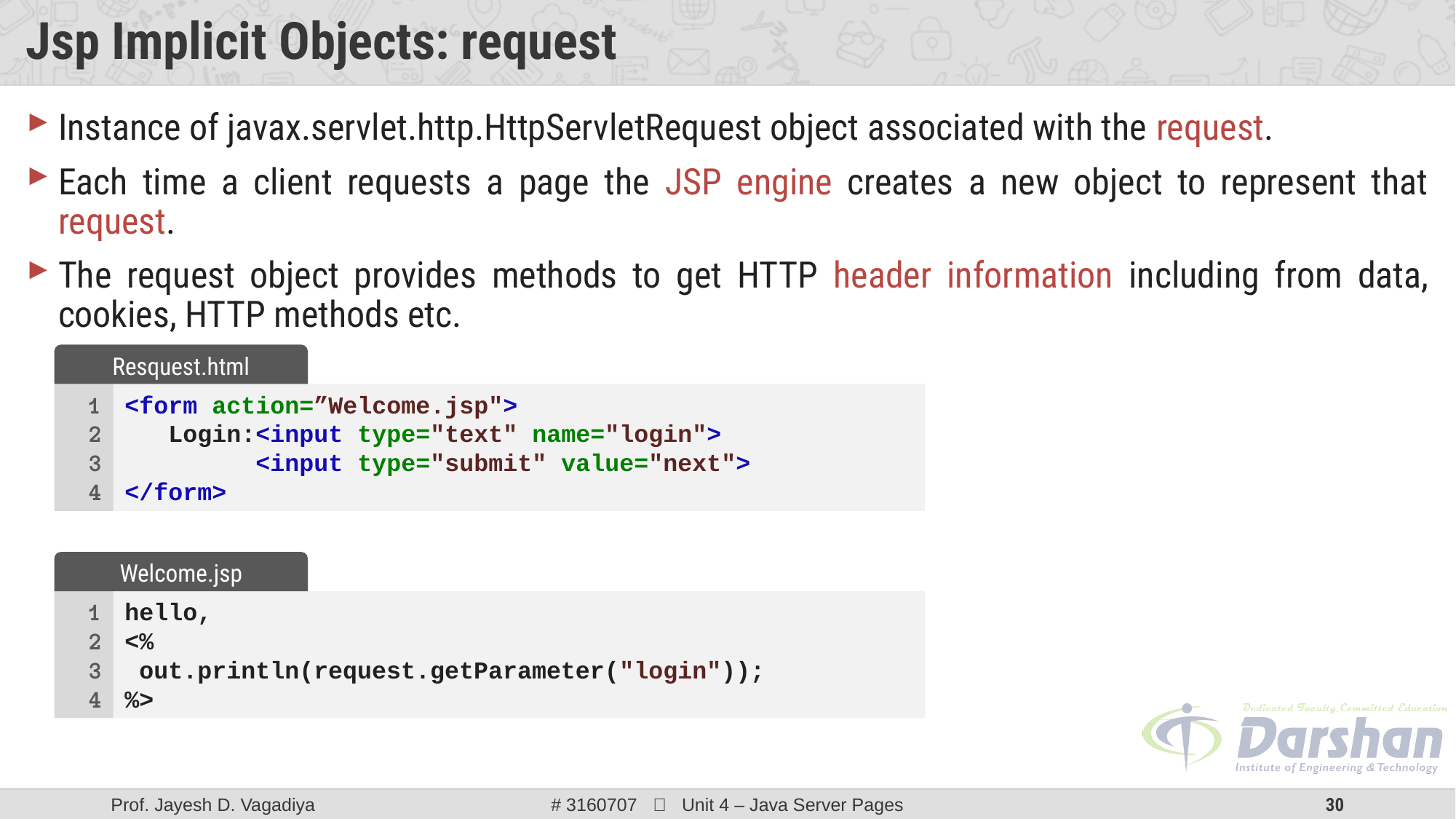

# Jsp Implicit Objects: request
Instance of javax.servlet.http.HttpServletRequest object associated with the request.
Each time a client requests a page the JSP engine creates a new object to represent that request.
The request object provides methods to get HTTP header information including from data, cookies, HTTP methods etc.

Resquest.html
1
2
3
4
<form action=”Welcome.jsp">
   Login:<input type="text" name="login">
         <input type="submit" value="next">
</form>
Welcome.jsp
1
2
3
4
hello,
<%
 out.println(request.getParameter("login"));
%>